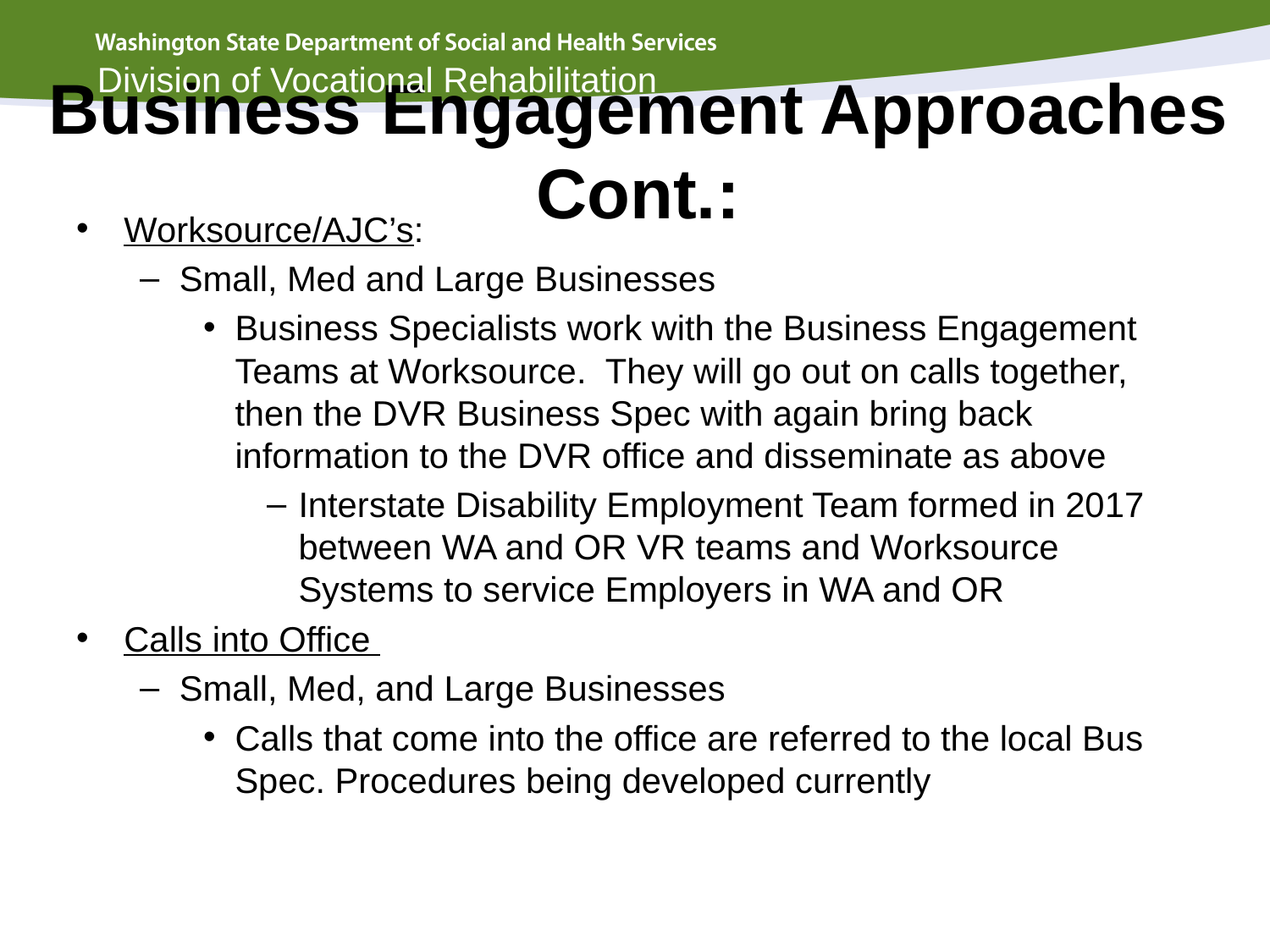

Division of Vocational Rehabilitation
# Business Engagement Approaches Cont.:
Worksource/AJC’s:
Small, Med and Large Businesses
Business Specialists work with the Business Engagement Teams at Worksource.  They will go out on calls together, then the DVR Business Spec with again bring back information to the DVR office and disseminate as above
Interstate Disability Employment Team formed in 2017 between WA and OR VR teams and Worksource Systems to service Employers in WA and OR
Calls into Office
Small, Med, and Large Businesses
Calls that come into the office are referred to the local Bus Spec. Procedures being developed currently